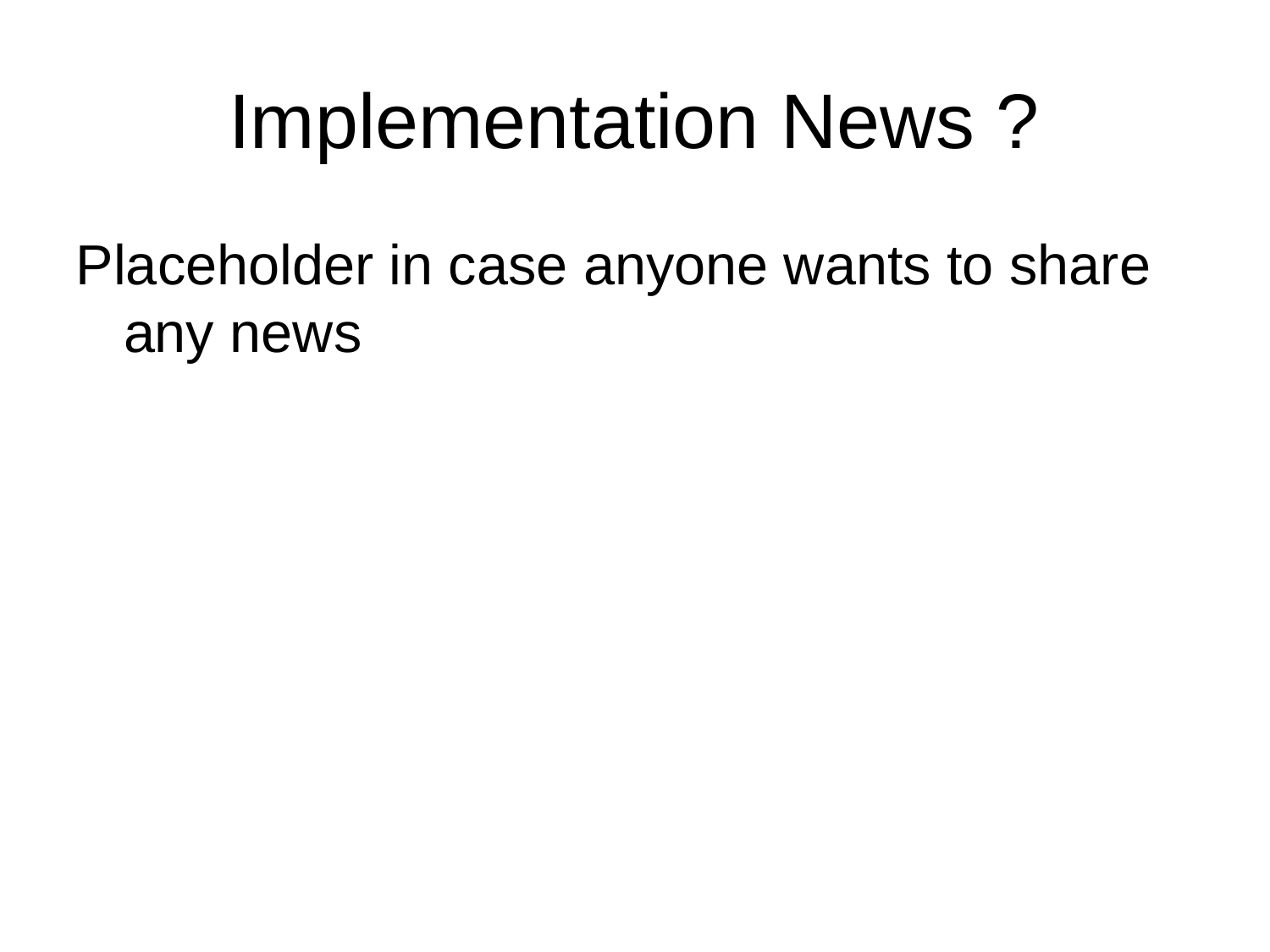

# Implementation News ?
Placeholder in case anyone wants to share any news